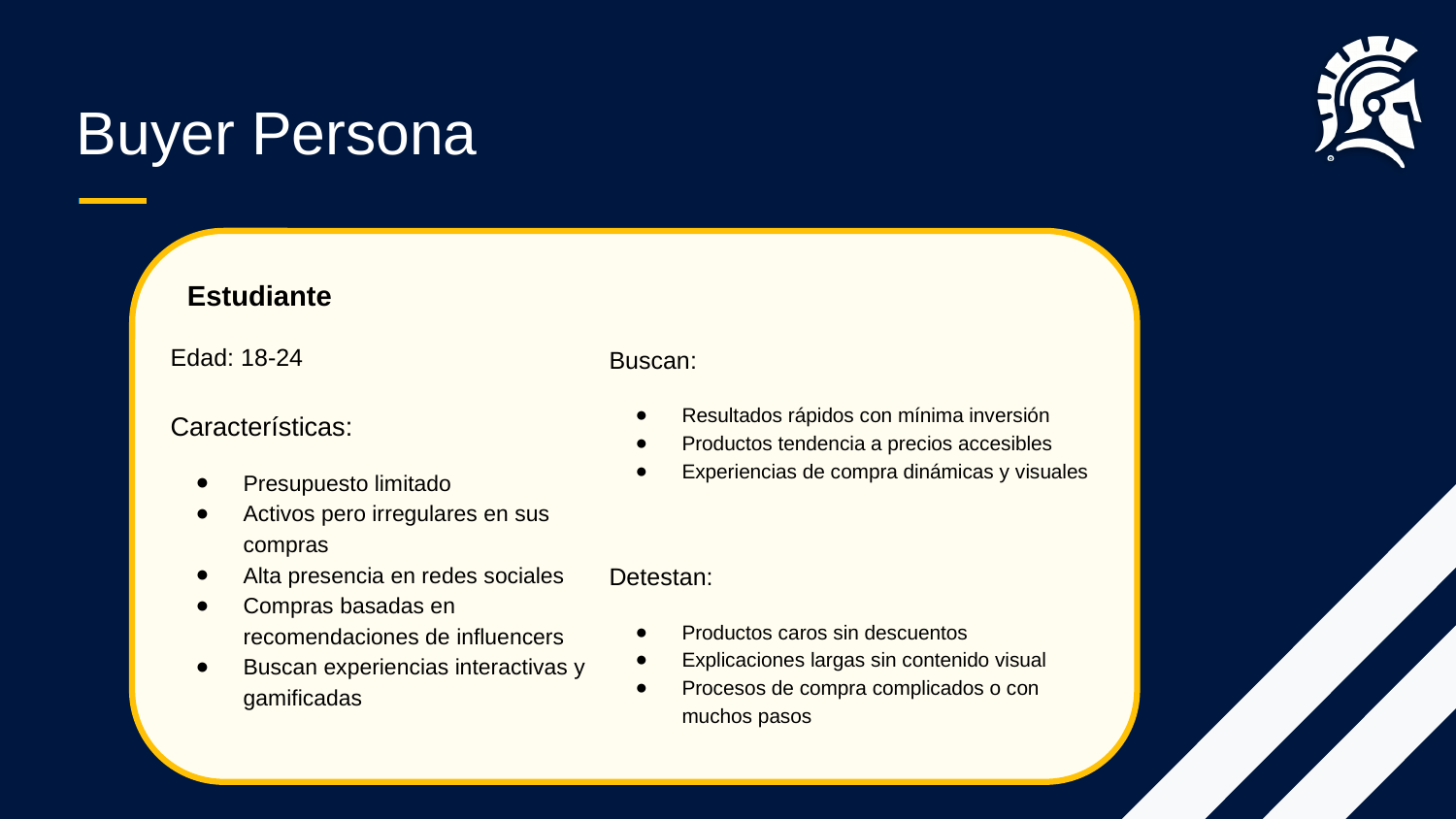

# Buyer Persona

Estudiante

Edad: 18-24
Buscan:

Resultados rápidos con mínima inversión
Productos tendencia a precios accesibles
Experiencias de compra dinámicas y visuales
Características:
Presupuesto limitado
Activos pero irregulares en sus compras
Alta presencia en redes sociales
Compras basadas en recomendaciones de influencers
Buscan experiencias interactivas y gamificadas

Detestan:

Productos caros sin descuentos
Explicaciones largas sin contenido visual
Procesos de compra complicados o con muchos pasos